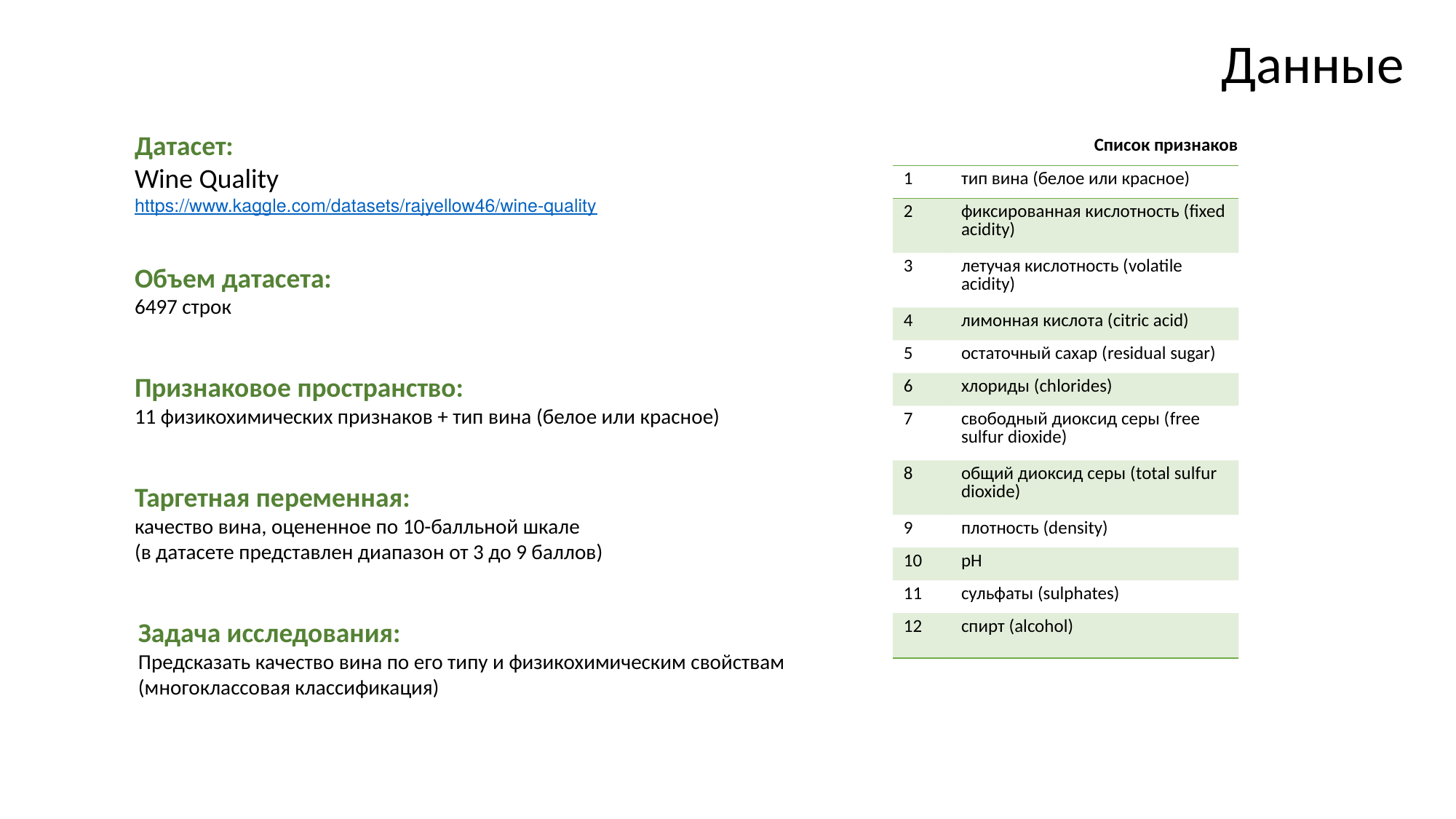

Данные
Датасет:
Wine Quality
https://www.kaggle.com/datasets/rajyellow46/wine-quality
Список признаков
| 1 | тип вина (белое или красное) |
| --- | --- |
| 2 | фиксированная кислотность (fixed acidity) |
| 3 | летучая кислотность (volatile acidity) |
| 4 | лимонная кислота (citric acid) |
| 5 | остаточный сахар (residual sugar) |
| 6 | хлориды (chlorides) |
| 7 | свободный диоксид серы (free sulfur dioxide) |
| 8 | общий диоксид серы (total sulfur dioxide) |
| 9 | плотность (density) |
| 10 | pH |
| 11 | сульфаты (sulphates) |
| 12 | спирт (alcohol) |
Объем датасета:
6497 строк
Признаковое пространство:
11 физикохимических признаков + тип вина (белое или красное)
Таргетная переменная:
качество вина, оцененное по 10-балльной шкале
(в датасете представлен диапазон от 3 до 9 баллов)
Задача исследования:
Предсказать качество вина по его типу и физикохимическим свойствам
(многоклассовая классификация)